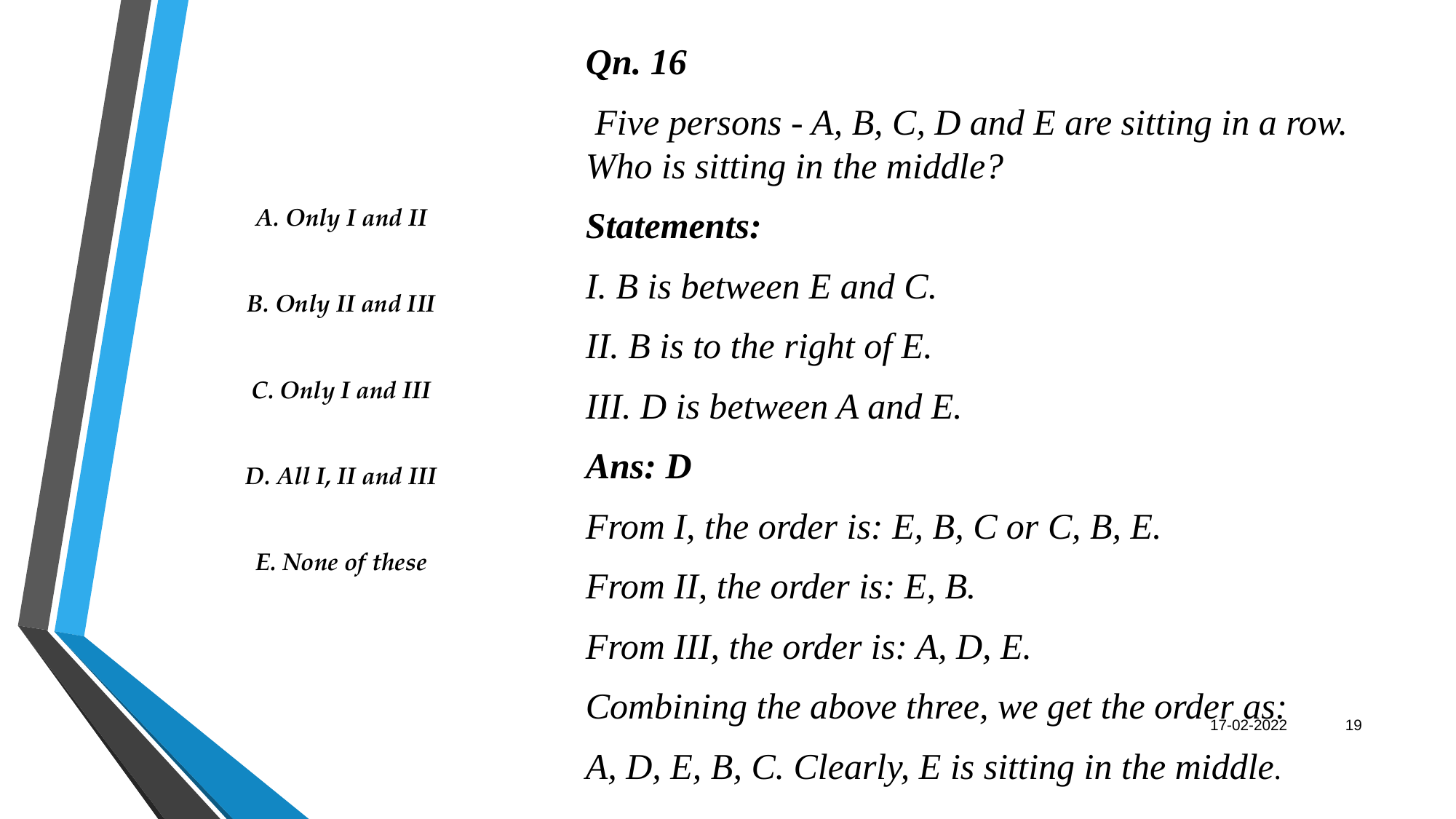

Qn. 16
 Five persons - A, B, C, D and E are sitting in a row. Who is sitting in the middle?
Statements:
I. B is between E and C.
II. B is to the right of E.
III. D is between A and E.
Ans: D
From I, the order is: E, B, C or C, B, E.
From II, the order is: E, B.
From III, the order is: A, D, E.
Combining the above three, we get the order as:
A, D, E, B, C. Clearly, E is sitting in the middle.

A. Only I and II

B. Only II and III

C. Only I and III

D. All I, II and III

E. None of these
17-02-2022
19